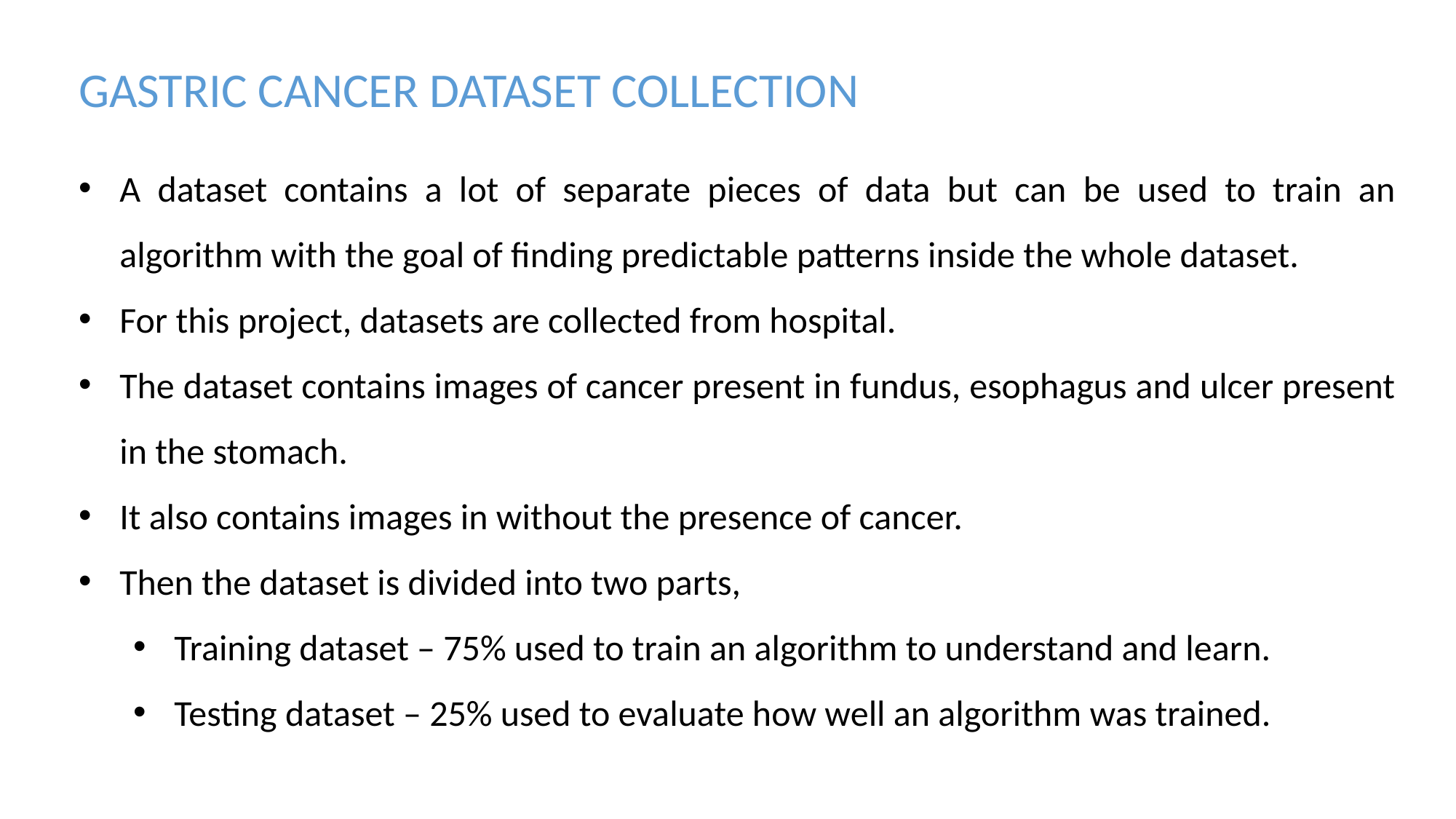

GASTRIC CANCER DATASET COLLECTION
A dataset contains a lot of separate pieces of data but can be used to train an algorithm with the goal of finding predictable patterns inside the whole dataset.
For this project, datasets are collected from hospital.
The dataset contains images of cancer present in fundus, esophagus and ulcer present in the stomach.
It also contains images in without the presence of cancer.
Then the dataset is divided into two parts,
Training dataset – 75% used to train an algorithm to understand and learn.
Testing dataset – 25% used to evaluate how well an algorithm was trained.